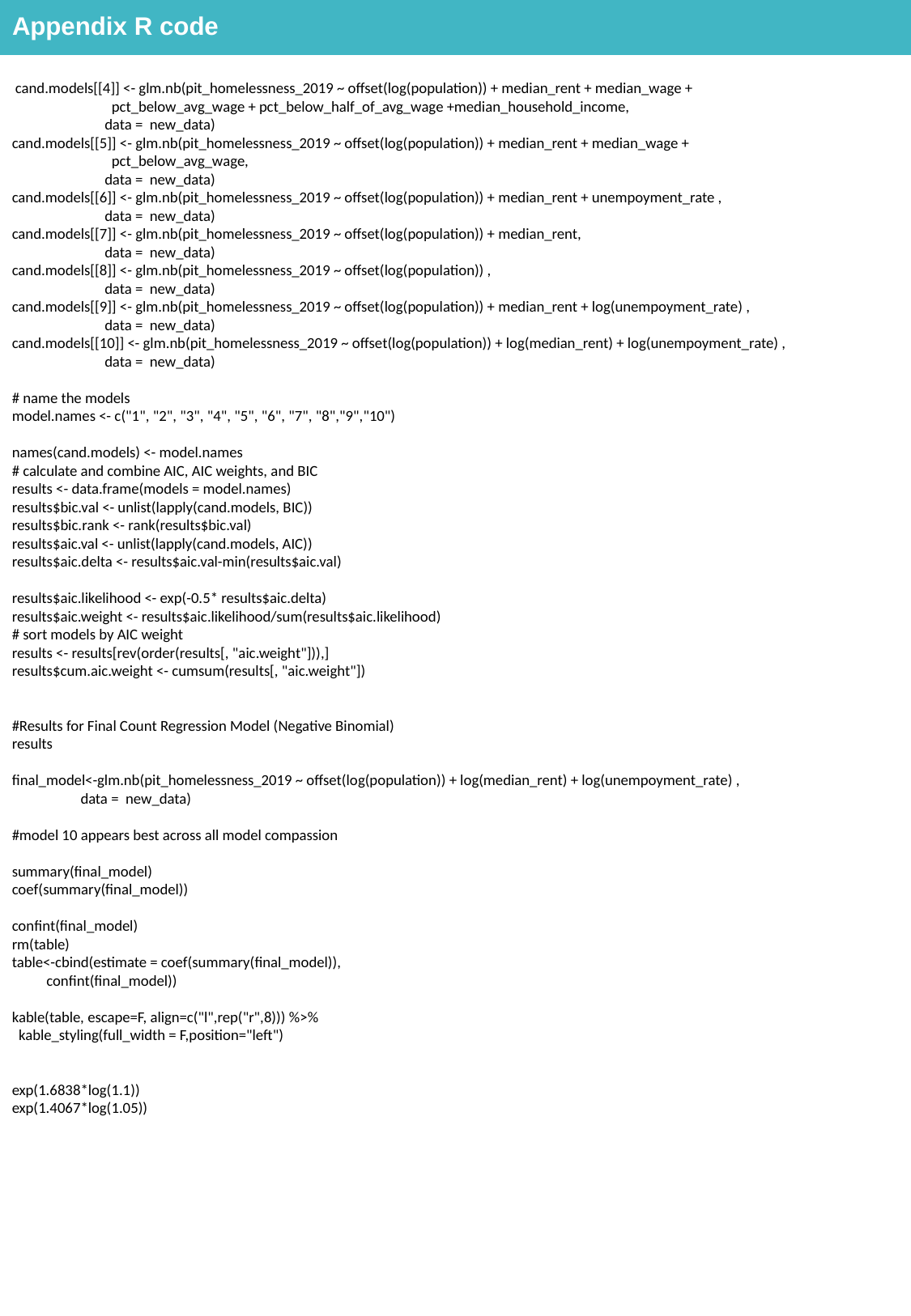

# Appendix R code

 cand.models[[4]] <- glm.nb(pit_homelessness_2019 ~ offset(log(population)) + median_rent + median_wage +
                             pct_below_avg_wage + pct_below_half_of_avg_wage +median_household_income,
                           data =  new_data)
cand.models[[5]] <- glm.nb(pit_homelessness_2019 ~ offset(log(population)) + median_rent + median_wage +
                             pct_below_avg_wage,
                           data =  new_data)
cand.models[[6]] <- glm.nb(pit_homelessness_2019 ~ offset(log(population)) + median_rent + unempoyment_rate ,
                           data =  new_data)
cand.models[[7]] <- glm.nb(pit_homelessness_2019 ~ offset(log(population)) + median_rent,
                           data =  new_data)
cand.models[[8]] <- glm.nb(pit_homelessness_2019 ~ offset(log(population)) ,
                           data =  new_data)
cand.models[[9]] <- glm.nb(pit_homelessness_2019 ~ offset(log(population)) + median_rent + log(unempoyment_rate) ,
                           data =  new_data)
cand.models[[10]] <- glm.nb(pit_homelessness_2019 ~ offset(log(population)) + log(median_rent) + log(unempoyment_rate) ,
                           data =  new_data)

# name the models
model.names <- c("1", "2", "3", "4", "5", "6", "7", "8","9","10")

names(cand.models) <- model.names
# calculate and combine AIC, AIC weights, and BIC
results <- data.frame(models = model.names)
results$bic.val <- unlist(lapply(cand.models, BIC))
results$bic.rank <- rank(results$bic.val)
results$aic.val <- unlist(lapply(cand.models, AIC))
results$aic.delta <- results$aic.val-min(results$aic.val)

results$aic.likelihood <- exp(-0.5* results$aic.delta)
results$aic.weight <- results$aic.likelihood/sum(results$aic.likelihood)
# sort models by AIC weight
results <- results[rev(order(results[, "aic.weight"])),]
results$cum.aic.weight <- cumsum(results[, "aic.weight"])

#Results for Final Count Regression Model (Negative Binomial)
results

final_model<-glm.nb(pit_homelessness_2019 ~ offset(log(population)) + log(median_rent) + log(unempoyment_rate) ,
                    data =  new_data)

#model 10 appears best across all model compassion

summary(final_model)
coef(summary(final_model))

confint(final_model)
rm(table)
table<-cbind(estimate = coef(summary(final_model)),
          confint(final_model))

kable(table, escape=F, align=c("l",rep("r",8))) %>%
  kable_styling(full_width = F,position="left")

exp(1.6838*log(1.1))
exp(1.4067*log(1.05))